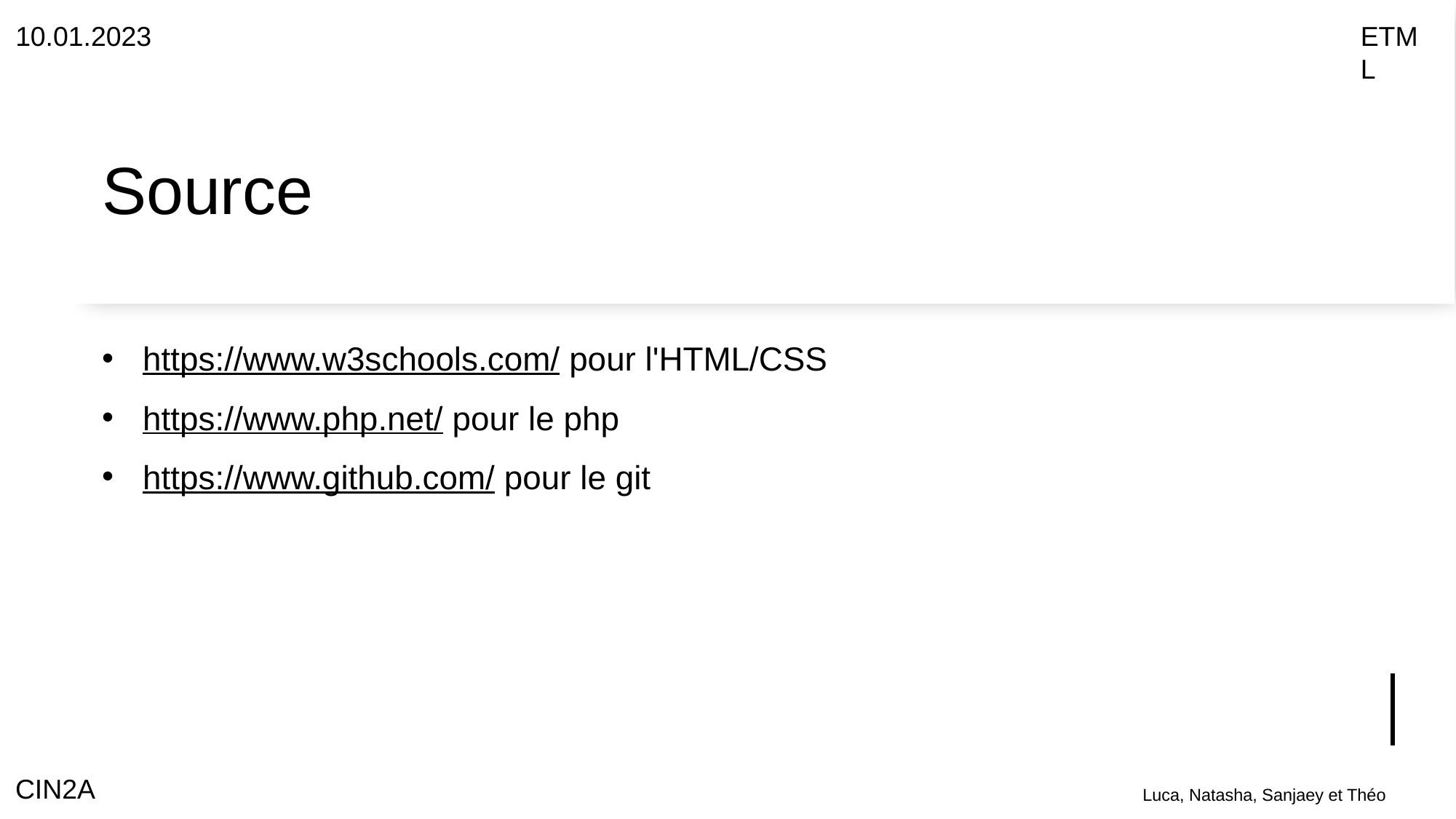

10.01.2023
ETML
# Source
https://www.w3schools.com/ pour l'HTML/CSS
https://www.php.net/ pour le php
https://www.github.com/ pour le git

Luca, Natasha, Sanjaey et Théo
CIN2A